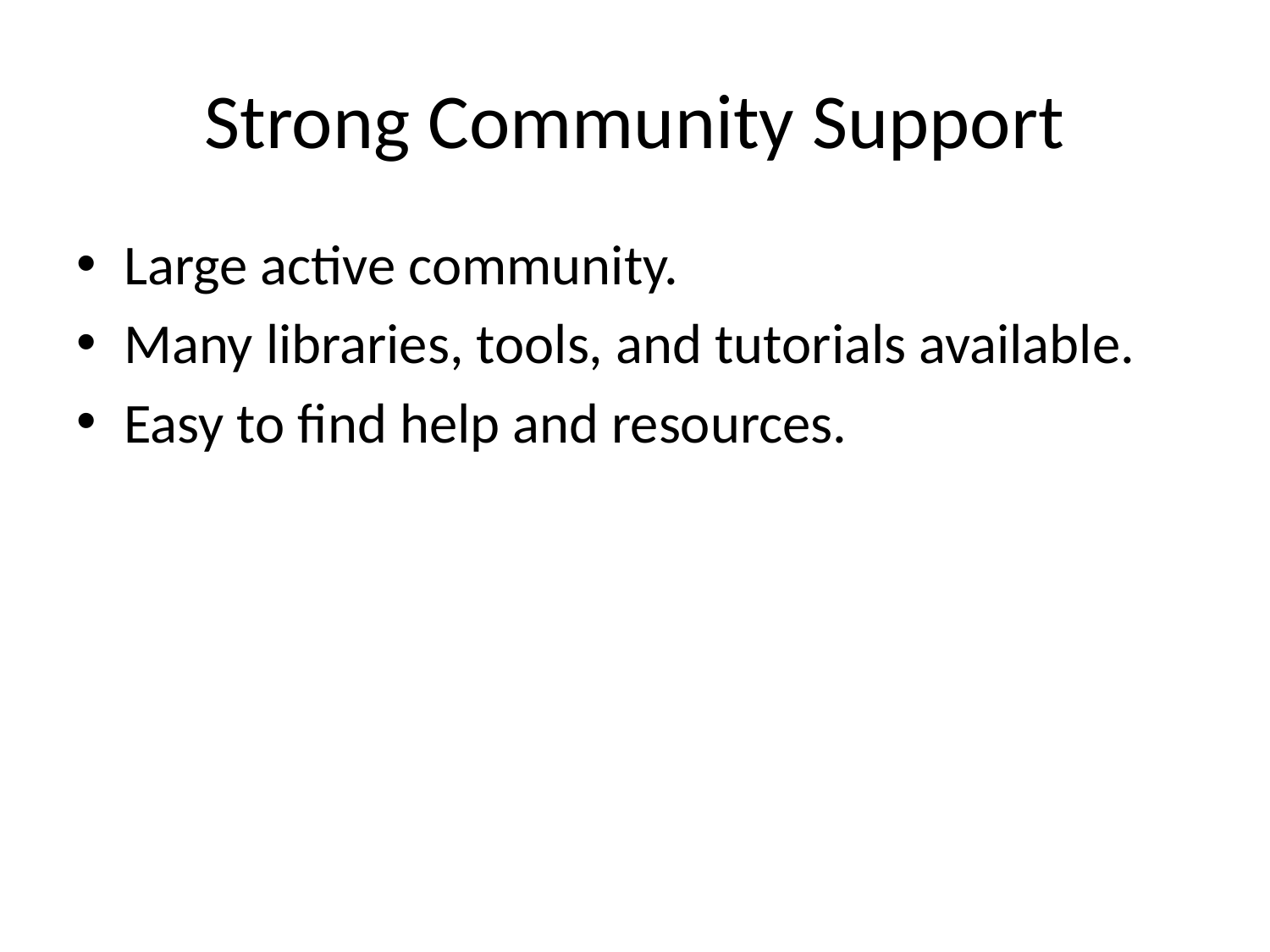

# Strong Community Support
Large active community.
Many libraries, tools, and tutorials available.
Easy to find help and resources.